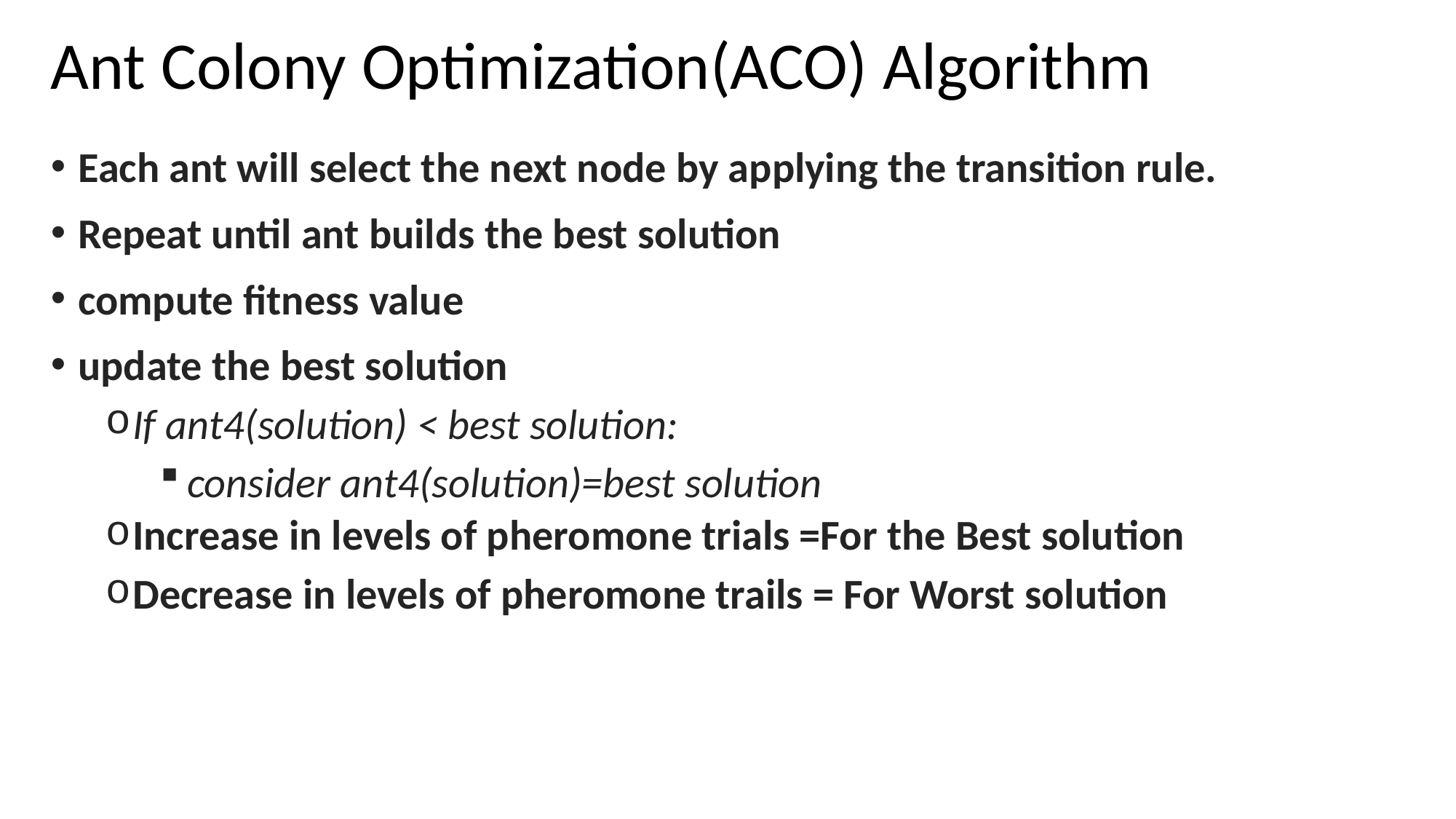

# Ant Colony Optimization(ACO) Algorithm
Each ant will select the next node by applying the transition rule.
Repeat until ant builds the best solution
compute fitness value
update the best solution
If ant4(solution) < best solution:
consider ant4(solution)=best solution
Increase in levels of pheromone trials =For the Best solution
Decrease in levels of pheromone trails = For Worst solution